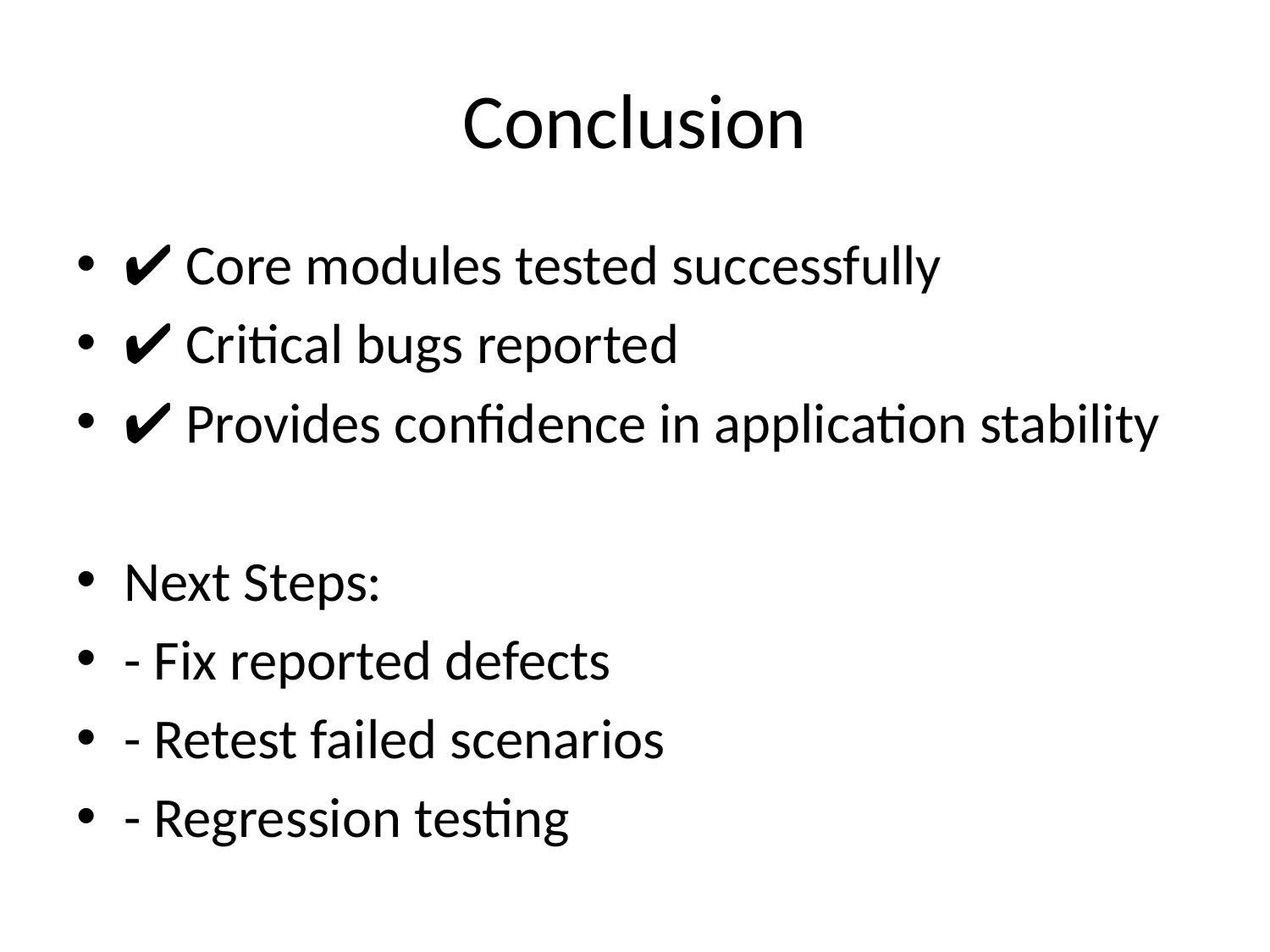

# Conclusion
✔ Core modules tested successfully
✔ Critical bugs reported
✔ Provides confidence in application stability

Next Steps:
- Fix reported defects
- Retest failed scenarios
- Regression testing